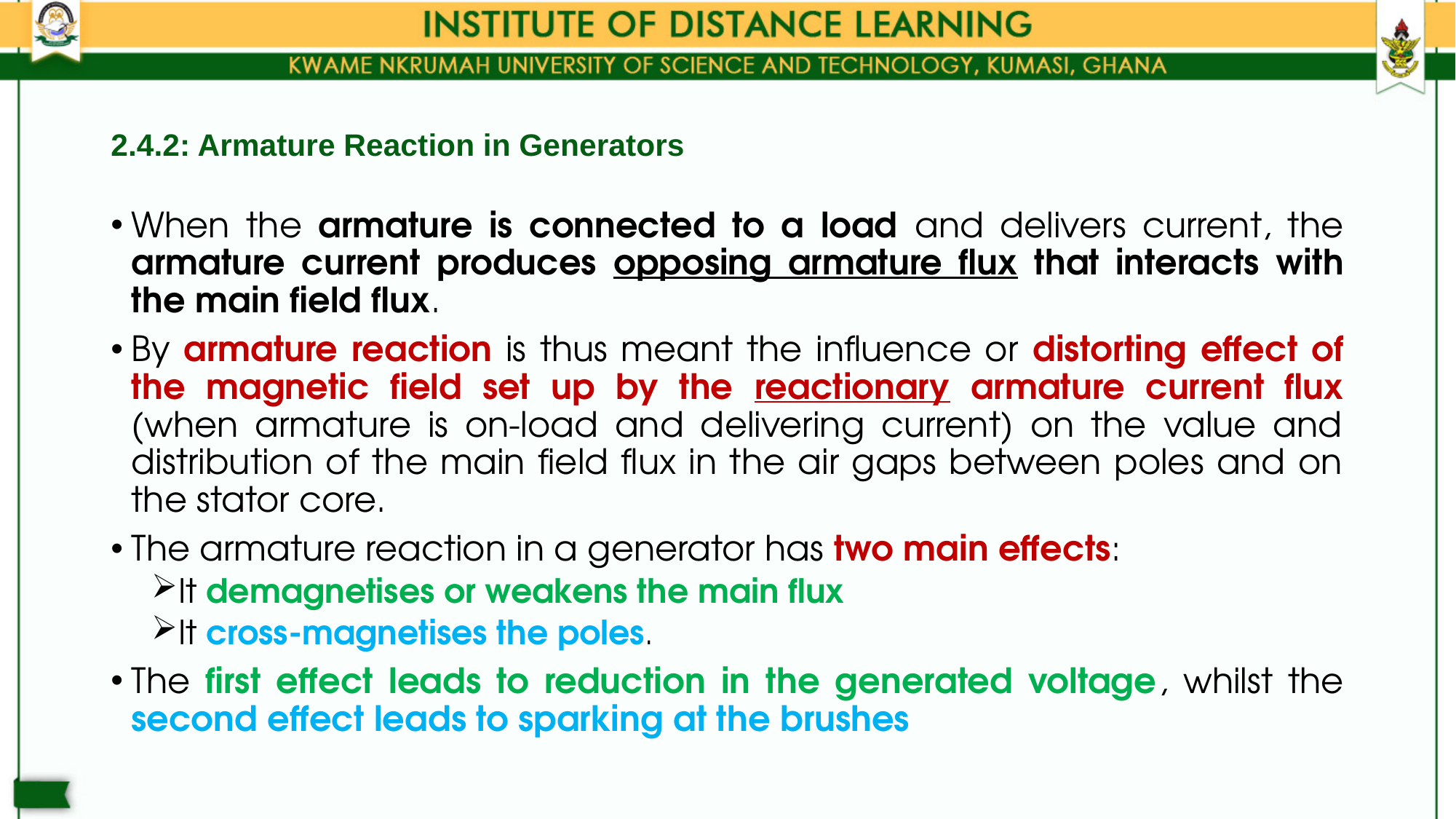

# 2.4.2: Armature Reaction in Generators
When the armature is connected to a load and delivers current, the armature current produces opposing armature flux that interacts with the main field flux.
By armature reaction is thus meant the influence or distorting effect of the magnetic field set up by the reactionary armature current flux (when armature is on-load and delivering current) on the value and distribution of the main field flux in the air gaps between poles and on the stator core.
The armature reaction in a generator has two main effects:
It demagnetises or weakens the main flux
It cross-magnetises the poles.
The first effect leads to reduction in the generated voltage, whilst the second effect leads to sparking at the brushes